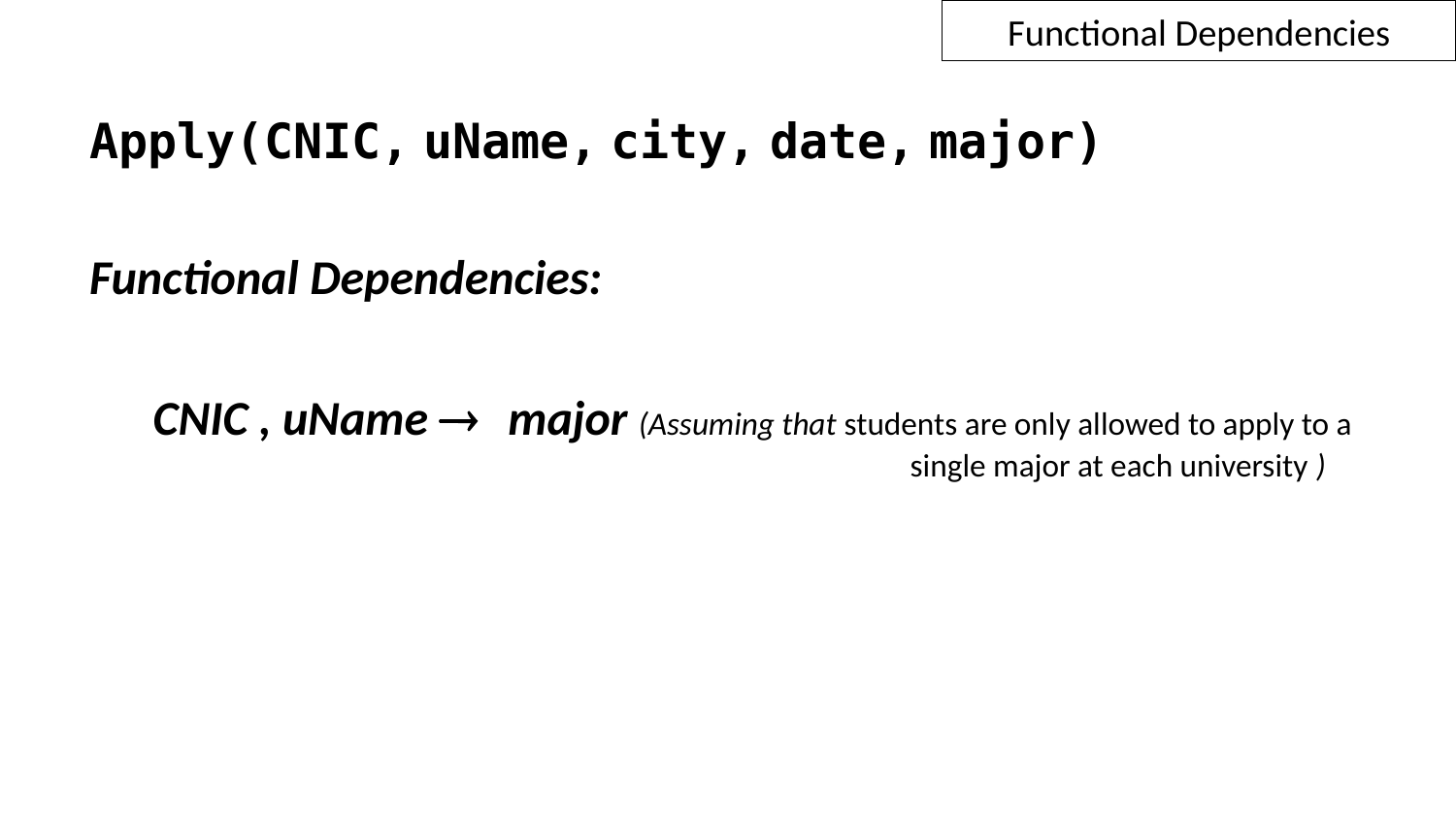

Functional Dependencies
Apply(CNIC, uName, city, date, major)

Functional Dependencies:

CNIC , uName → major (Assuming that students are only allowed to apply to a 					single major at each university )